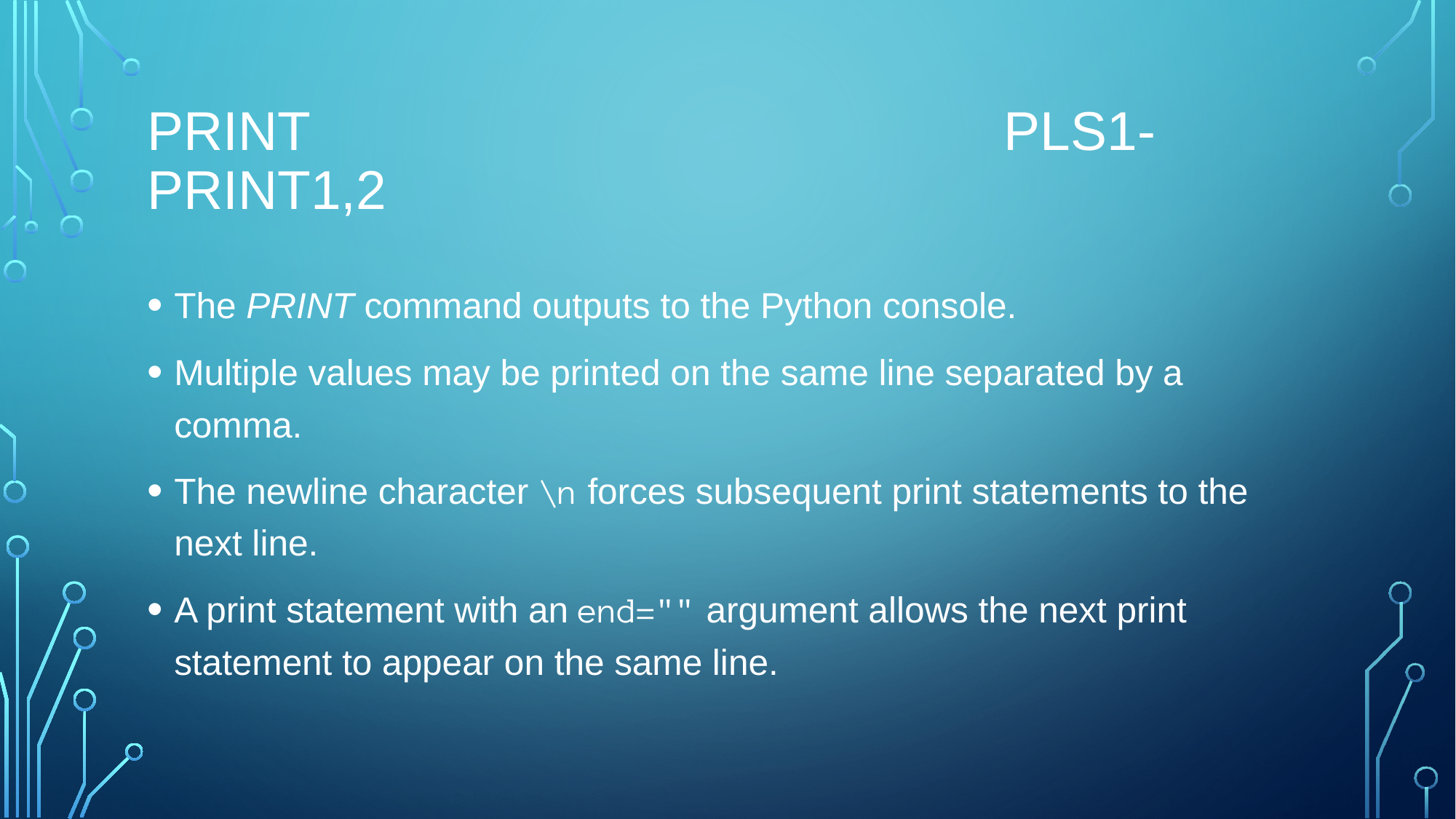

# PRINT                                              pls1-print1,2
The PRINT command outputs to the Python console.
Multiple values may be printed on the same line separated by a comma.
The newline character \n forces subsequent print statements to the next line.
A print statement with an end="" argument allows the next print statement to appear on the same line.